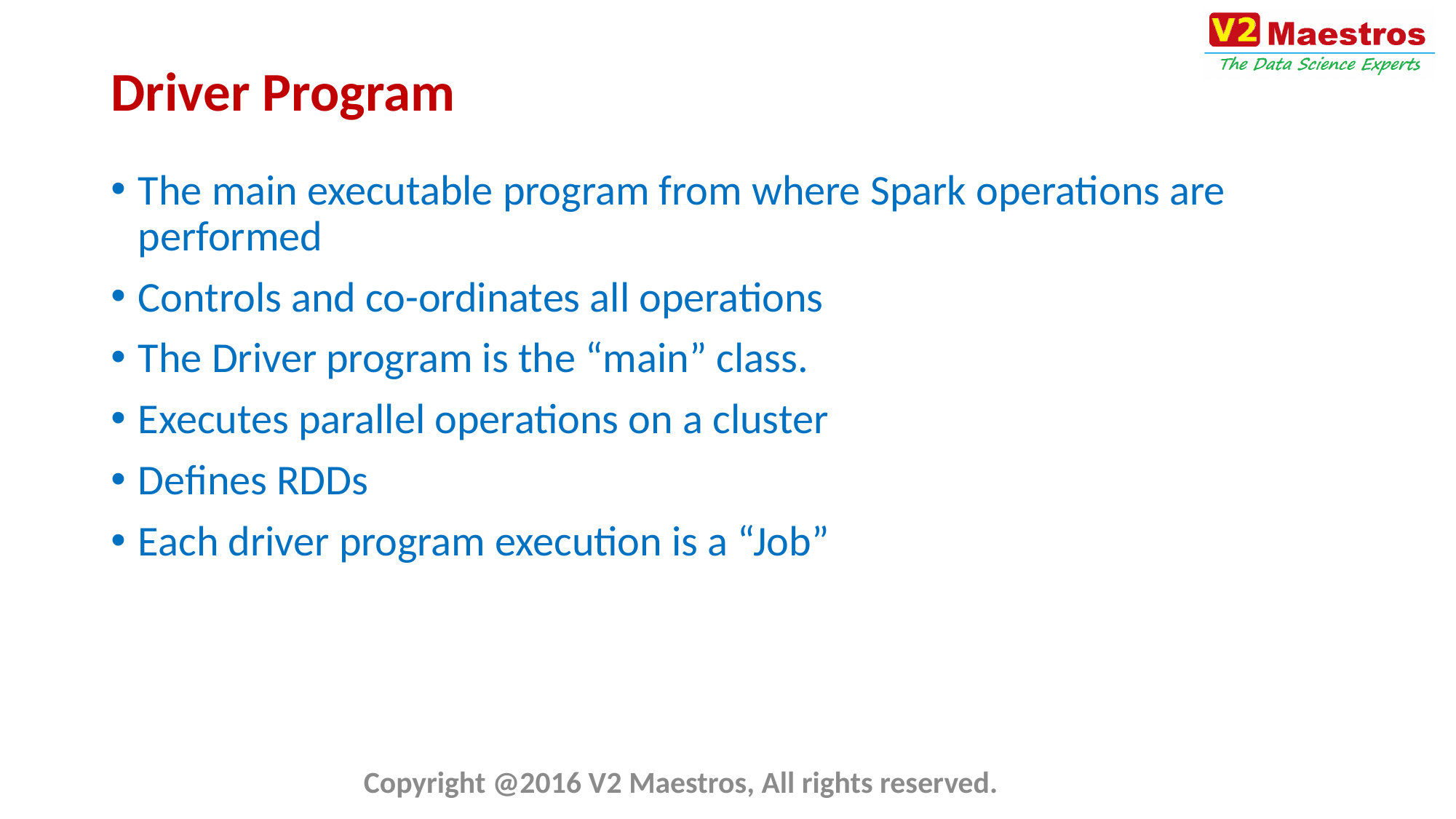

# Driver Program
The main executable program from where Spark operations are performed
Controls and co-ordinates all operations
The Driver program is the “main” class.
Executes parallel operations on a cluster
Defines RDDs
Each driver program execution is a “Job”

Copyright @2016 V2 Maestros, All rights reserved.